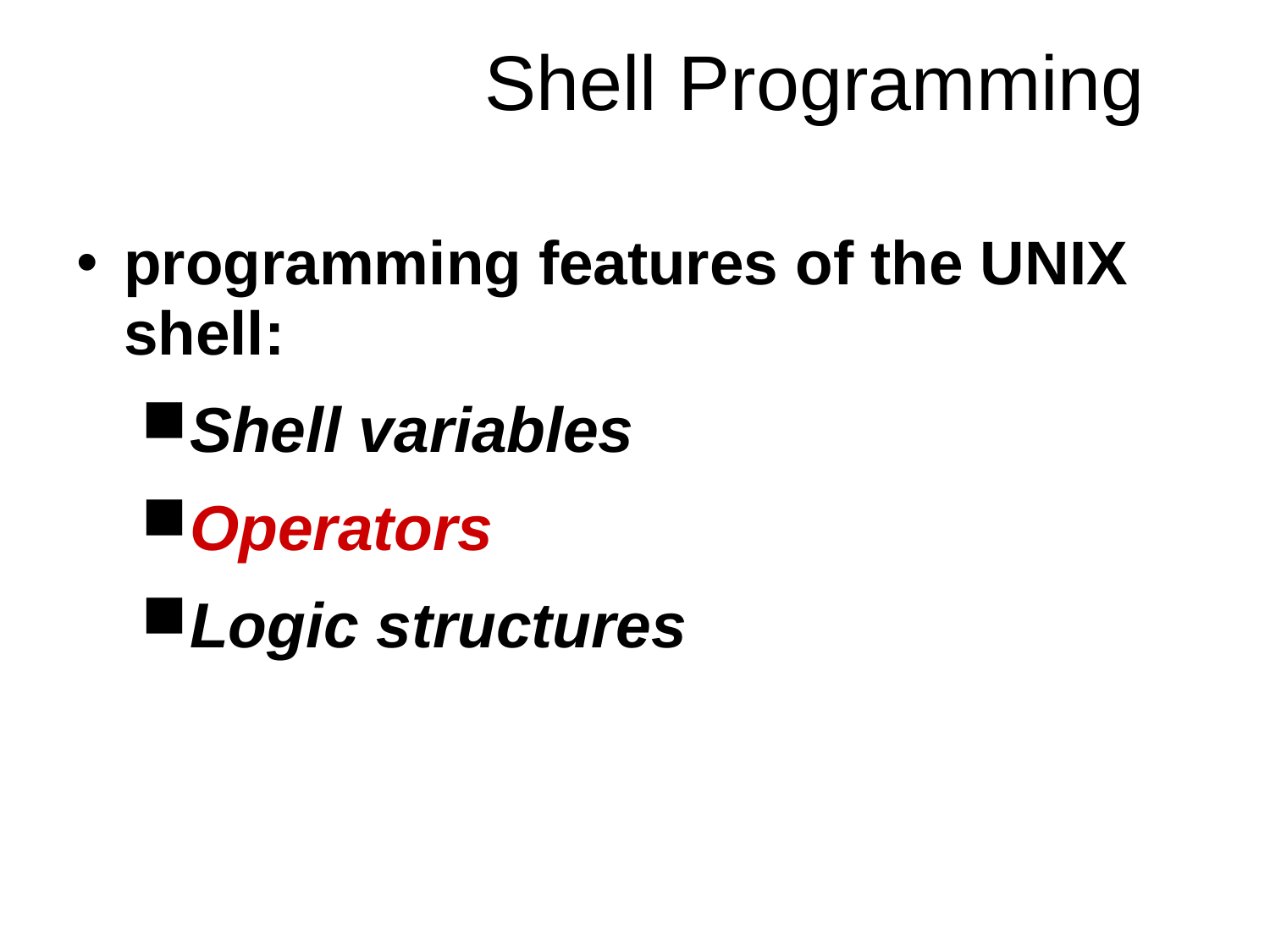

# Shell Programming
programming features of the UNIX shell:
Shell variables
Operators
Logic structures